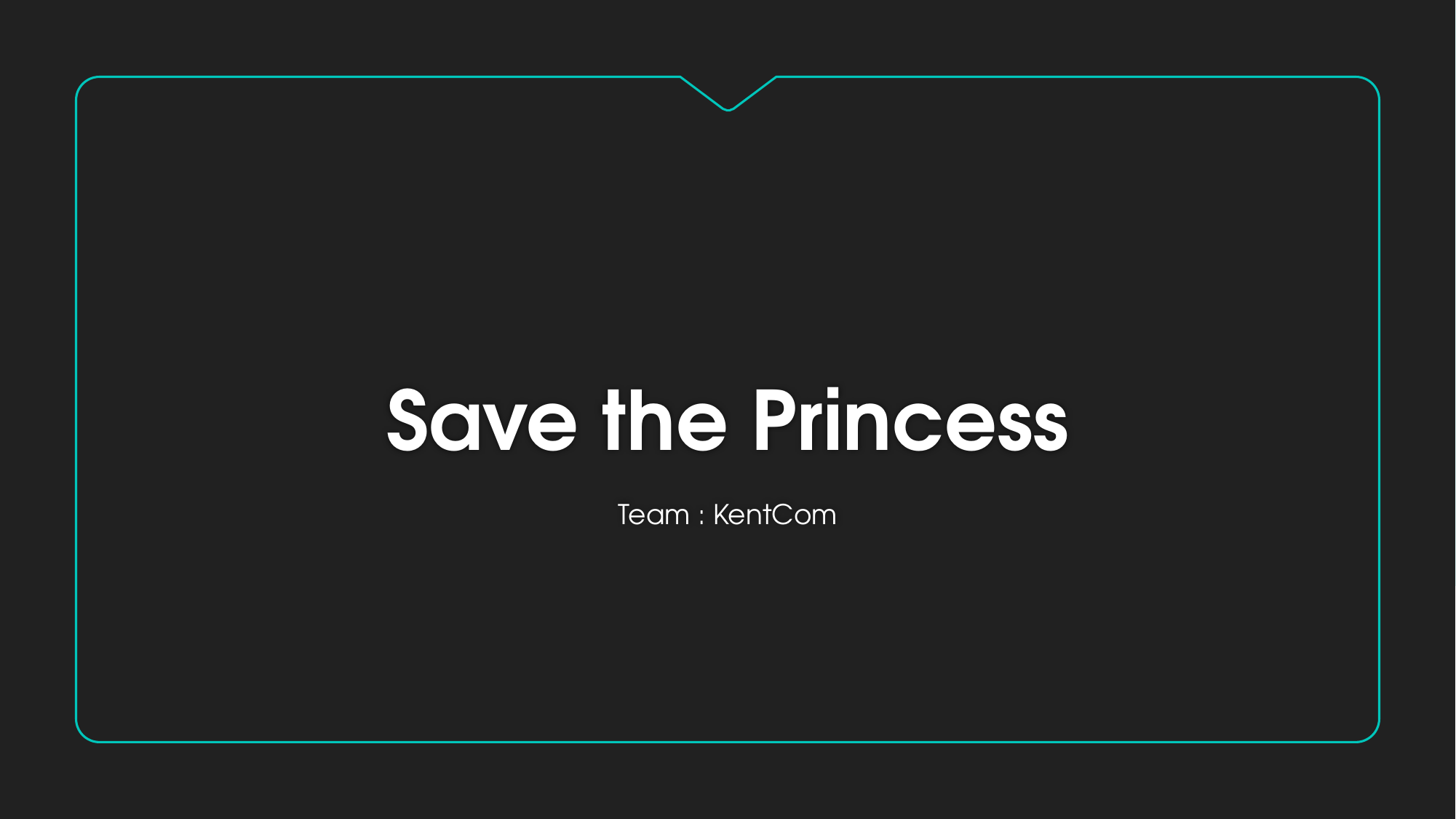

# Save the Princess
Team : KentCom